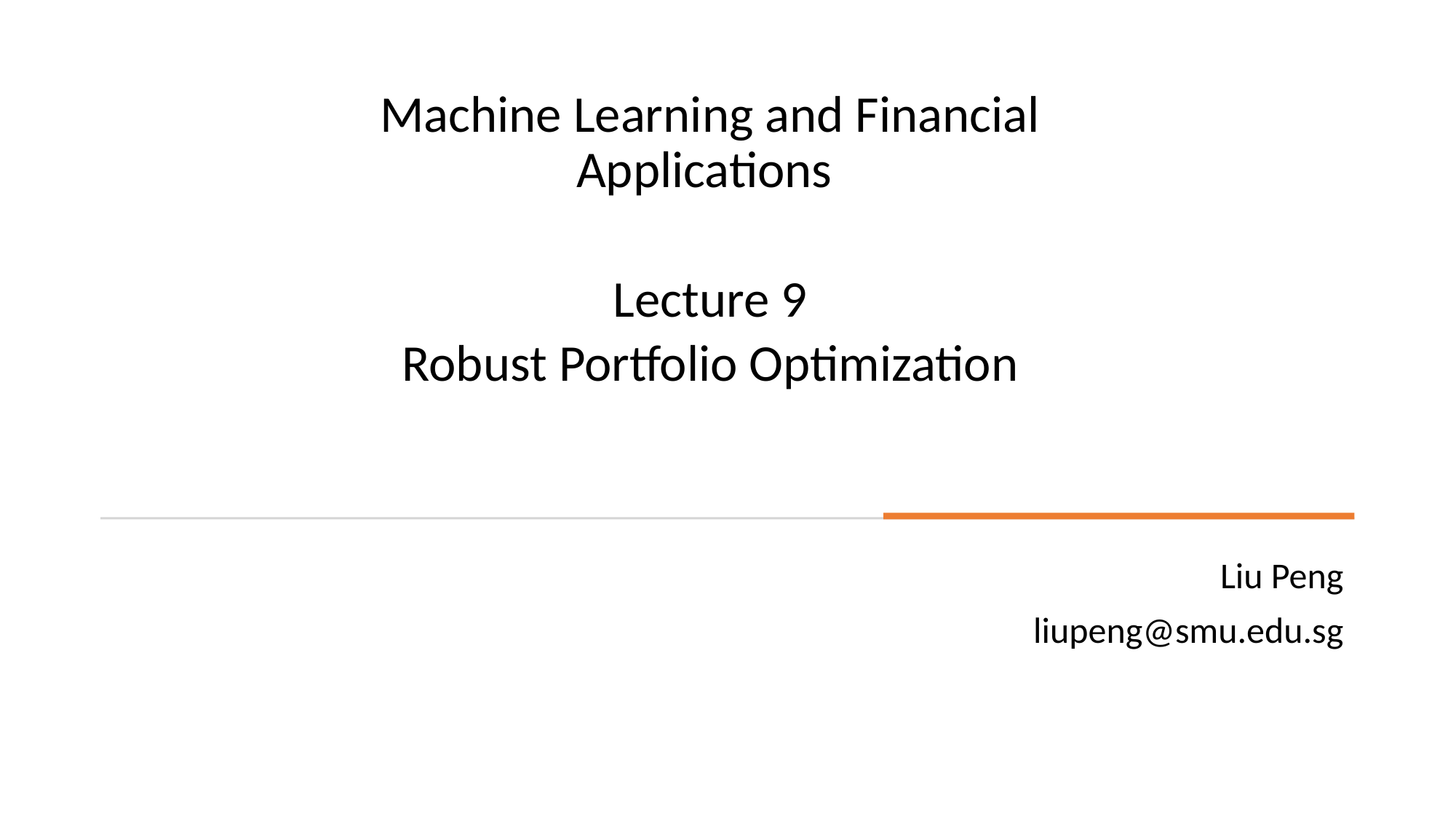

Machine Learning and Financial Applications

Lecture 9
Robust Portfolio Optimization

Liu Peng
liupeng@smu.edu.sg